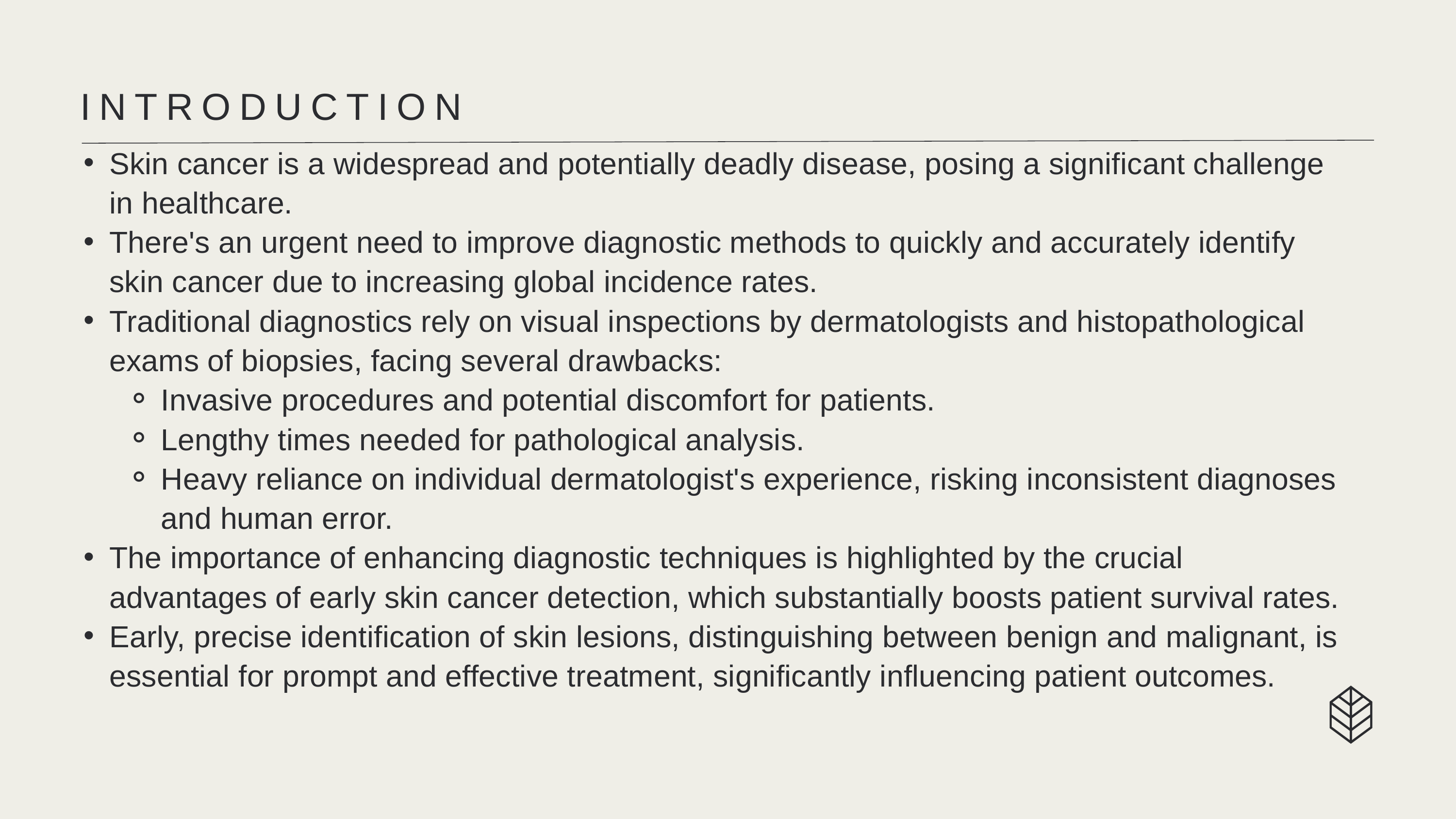

INTRODUCTION

Skin cancer is a widespread and potentially deadly disease, posing a significant challenge in healthcare.
There's an urgent need to improve diagnostic methods to quickly and accurately identify skin cancer due to increasing global incidence rates.
Traditional diagnostics rely on visual inspections by dermatologists and histopathological exams of biopsies, facing several drawbacks:
Invasive procedures and potential discomfort for patients.
Lengthy times needed for pathological analysis.
Heavy reliance on individual dermatologist's experience, risking inconsistent diagnoses and human error.
The importance of enhancing diagnostic techniques is highlighted by the crucial advantages of early skin cancer detection, which substantially boosts patient survival rates.
Early, precise identification of skin lesions, distinguishing between benign and malignant, is essential for prompt and effective treatment, significantly influencing patient outcomes.